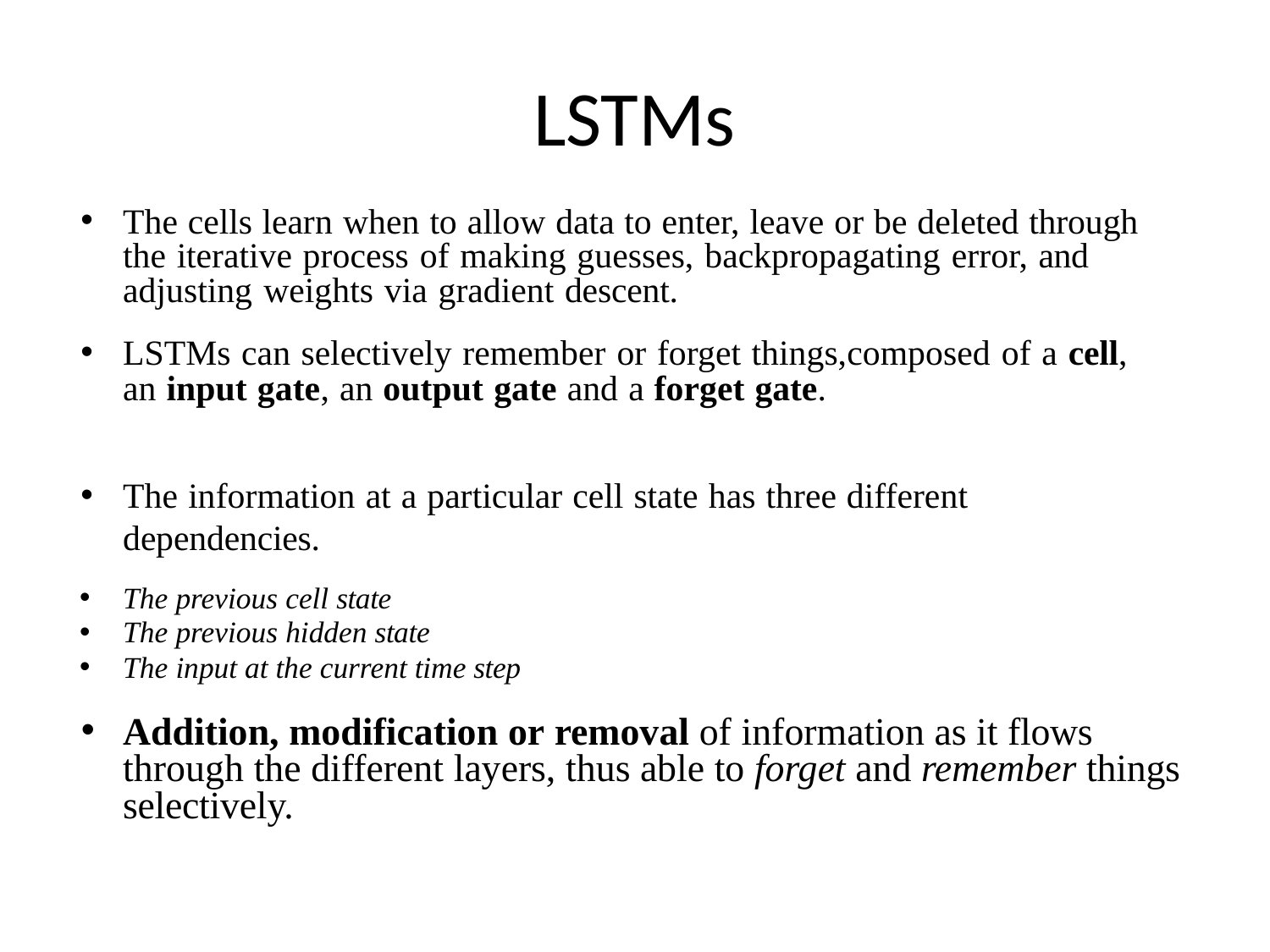

# LSTMs
The cells learn when to allow data to enter, leave or be deleted through the iterative process of making guesses, backpropagating error, and adjusting weights via gradient descent.
LSTMs can selectively remember or forget things,composed of a cell, an input gate, an output gate and a forget gate.

The information at a particular cell state has three different dependencies.
The previous cell state
The previous hidden state
The input at the current time step

Addition, modification or removal of information as it flows through the different layers, thus able to forget and remember things selectively.